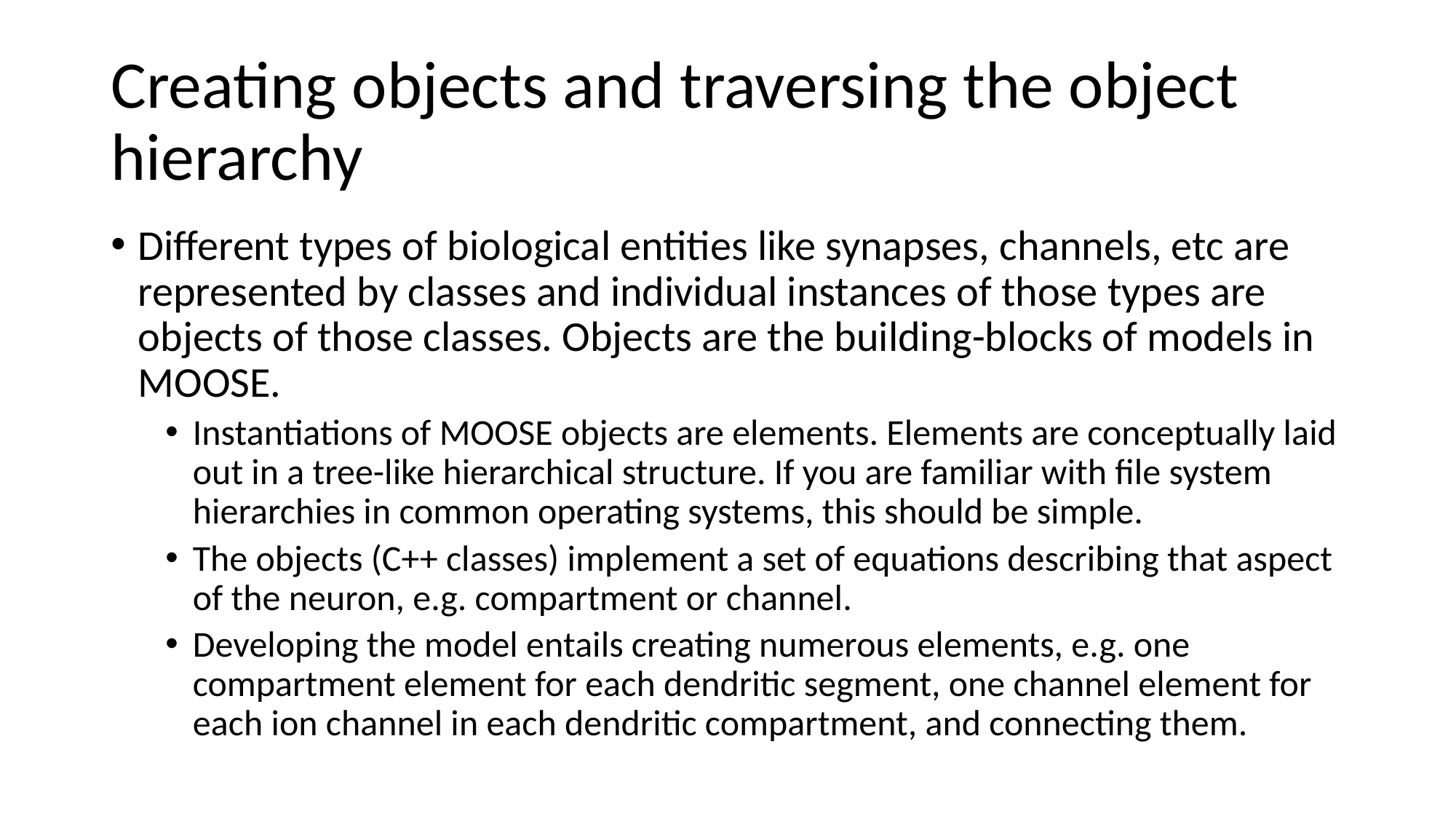

# Creating objects and traversing the object hierarchy
Different types of biological entities like synapses, channels, etc are represented by classes and individual instances of those types are objects of those classes. Objects are the building-blocks of models in MOOSE.
Instantiations of MOOSE objects are elements. Elements are conceptually laid out in a tree-like hierarchical structure. If you are familiar with file system hierarchies in common operating systems, this should be simple.
The objects (C++ classes) implement a set of equations describing that aspect of the neuron, e.g. compartment or channel.
Developing the model entails creating numerous elements, e.g. one compartment element for each dendritic segment, one channel element for each ion channel in each dendritic compartment, and connecting them.